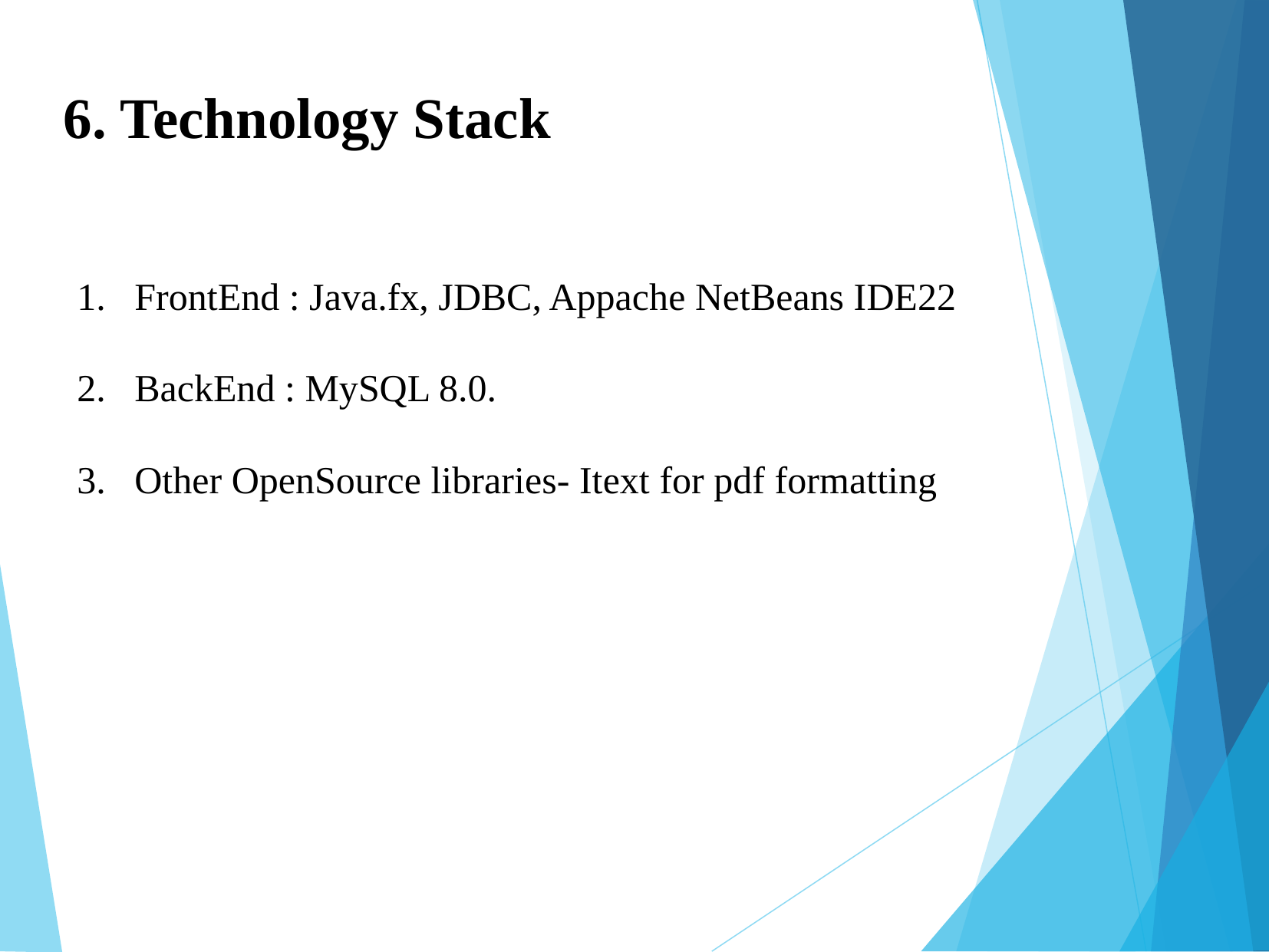

6. Technology Stack

FrontEnd : Java.fx, JDBC, Appache NetBeans IDE22
BackEnd : MySQL 8.0.
Other OpenSource libraries- Itext for pdf formatting